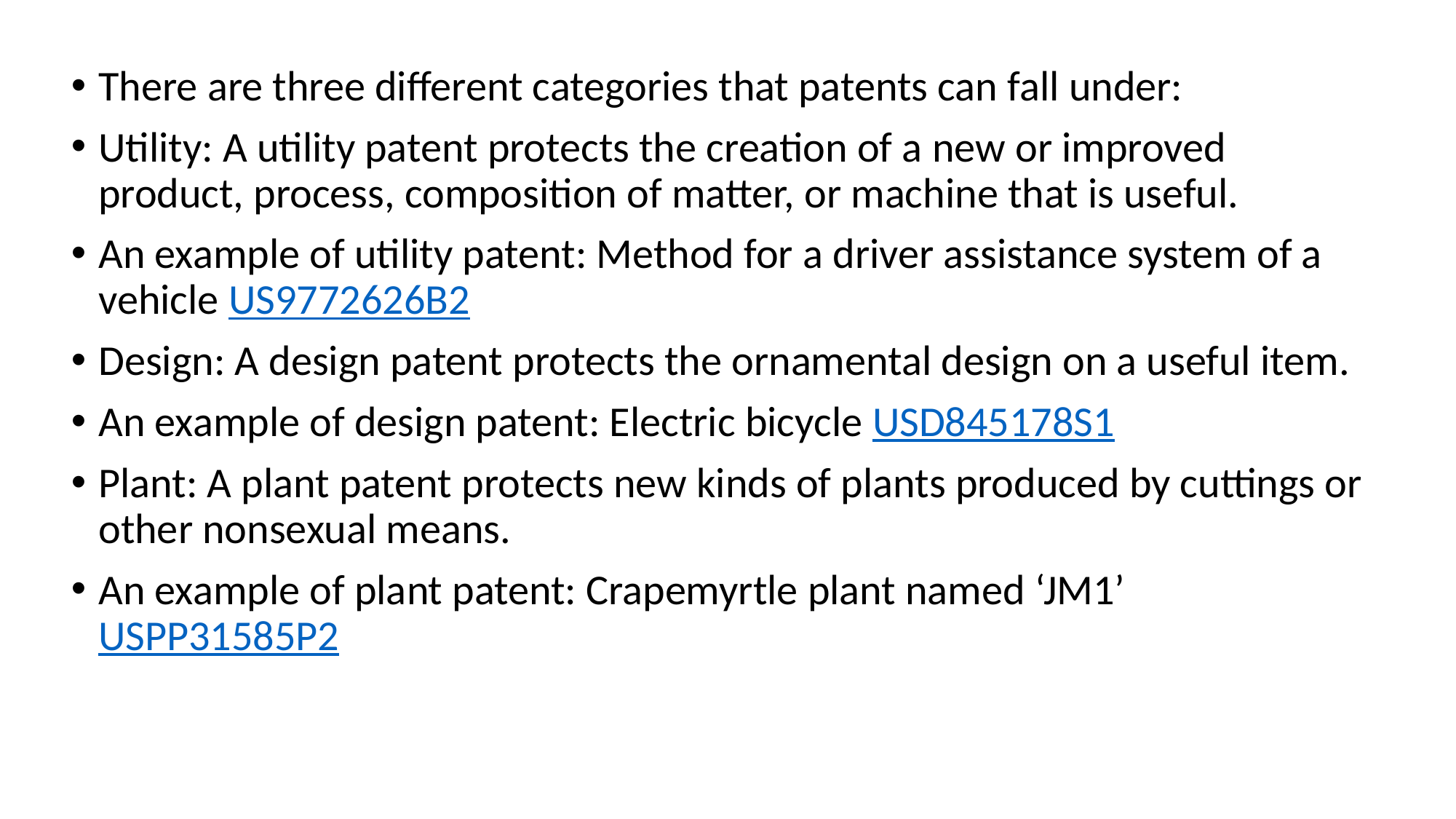

There are three different categories that patents can fall under:
Utility: A utility patent protects the creation of a new or improved product, process, composition of matter, or machine that is useful.
An example of utility patent: Method for a driver assistance system of a vehicle US9772626B2
Design: A design patent protects the ornamental design on a useful item.
An example of design patent: Electric bicycle USD845178S1
Plant: A plant patent protects new kinds of plants produced by cuttings or other nonsexual means.
An example of plant patent: Crapemyrtle plant named ‘JM1’  USPP31585P2